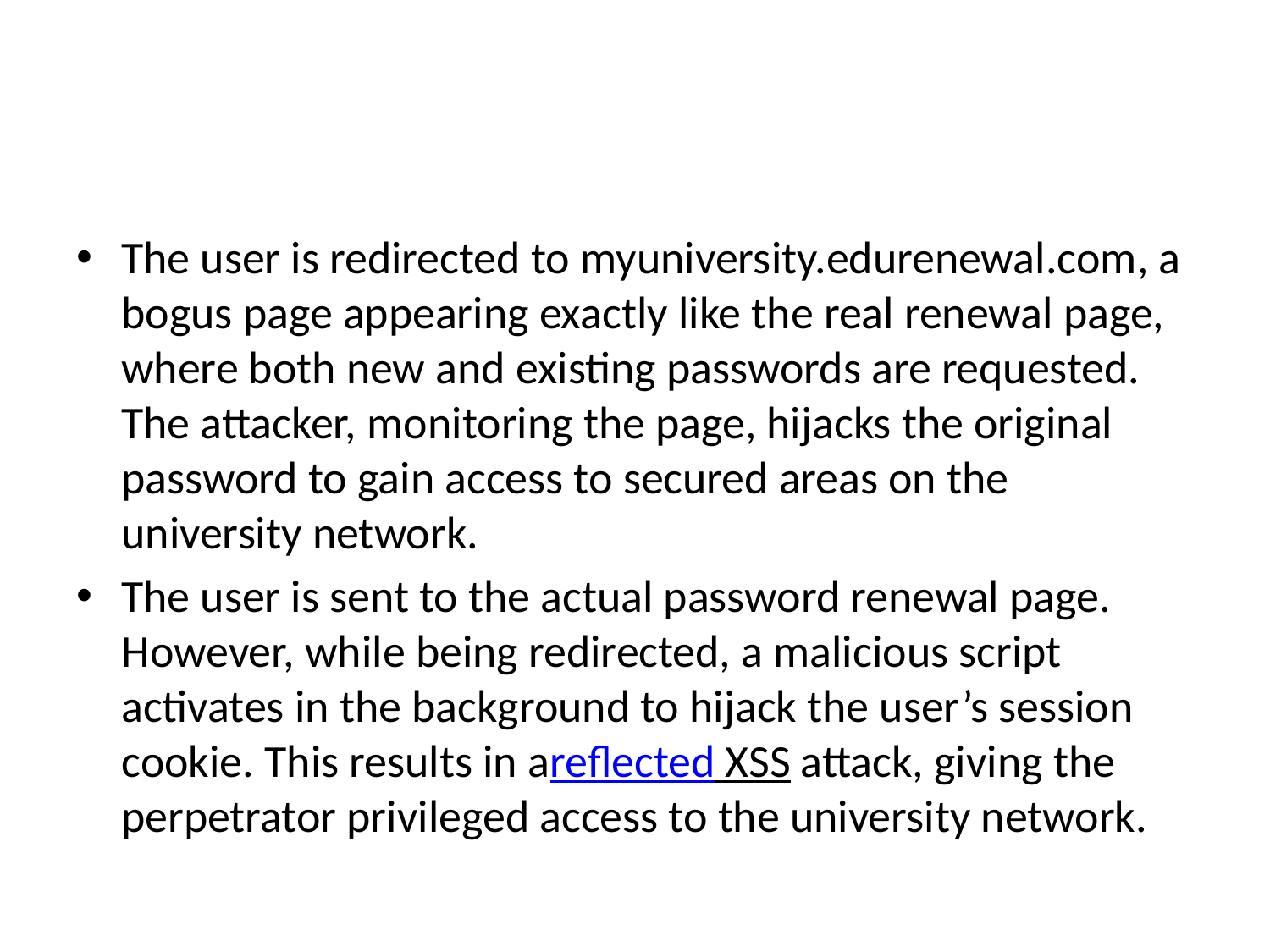

#
The user is redirected to myuniversity.edurenewal.com, a bogus page appearing exactly like the real renewal page, where both new and existing passwords are requested. The attacker, monitoring the page, hijacks the original password to gain access to secured areas on the university network.
The user is sent to the actual password renewal page. However, while being redirected, a malicious script activates in the background to hijack the user’s session cookie. This results in areflected XSS attack, giving the perpetrator privileged access to the university network.